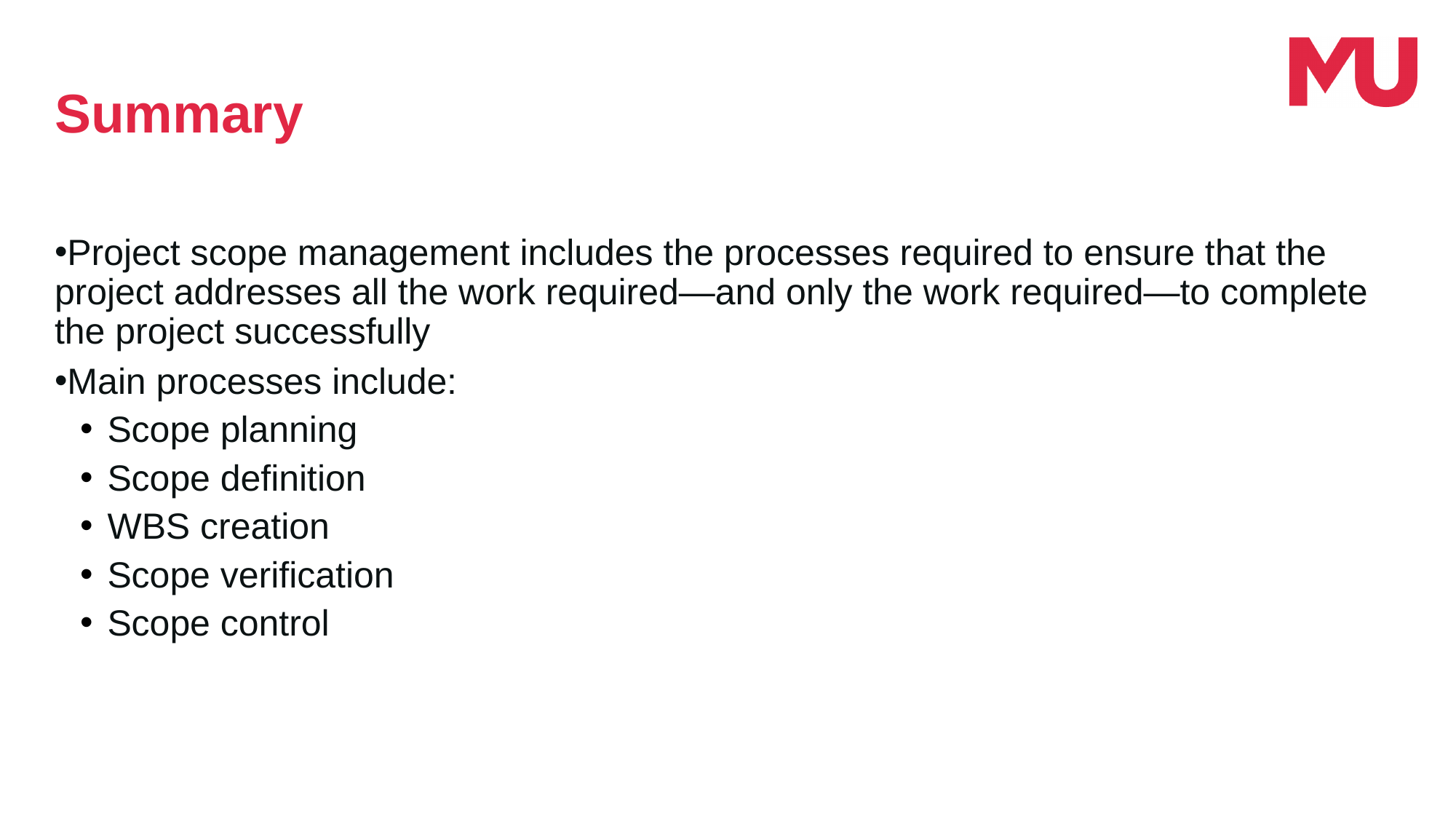

Summary
Project scope management includes the processes required to ensure that the project addresses all the work required—and only the work required—to complete the project successfully
Main processes include:
Scope planning
Scope definition
WBS creation
Scope verification
Scope control